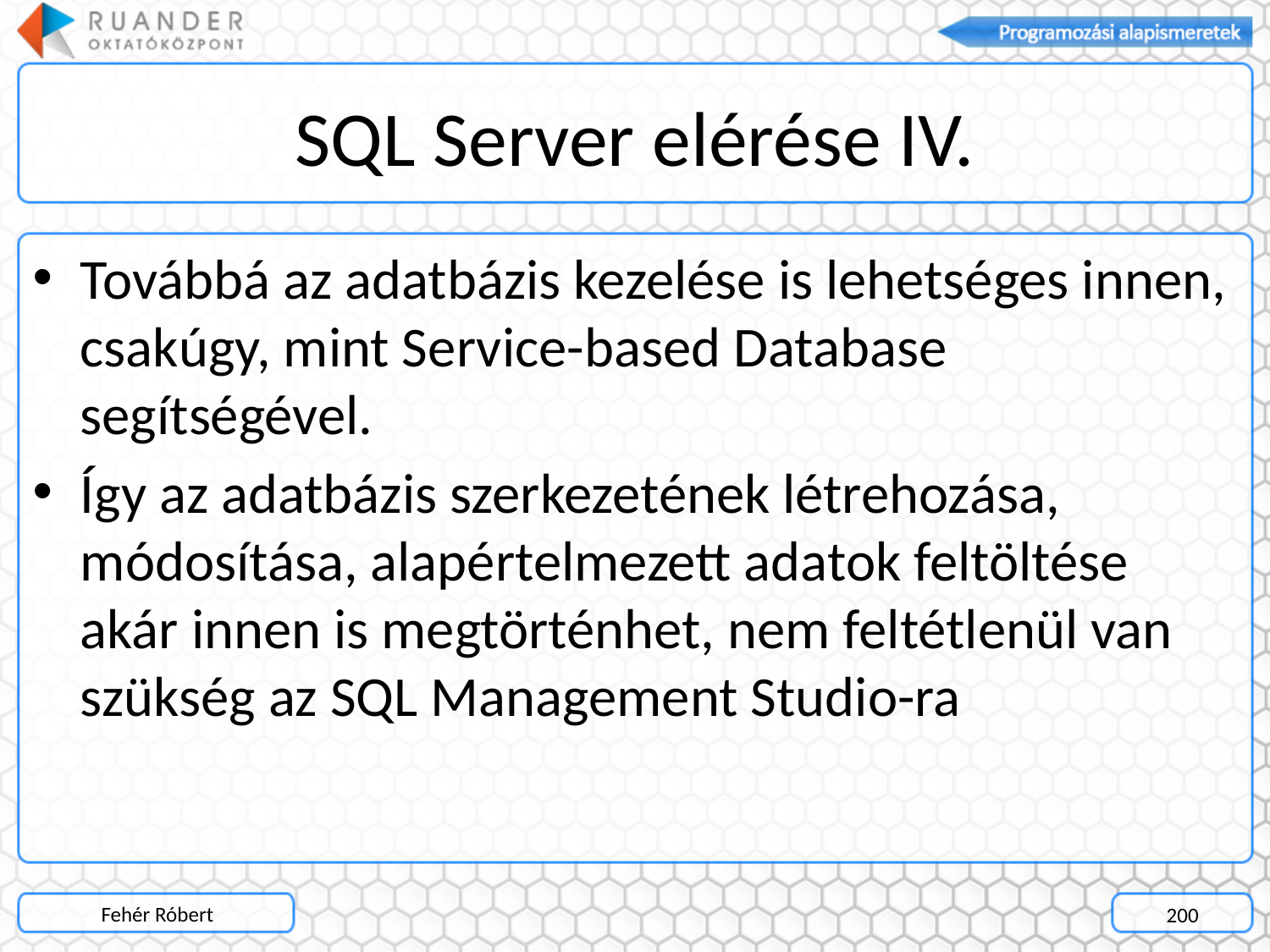

# SQL Server elérése IV.
Továbbá az adatbázis kezelése is lehetséges innen, csakúgy, mint Service-based Database segítségével.
Így az adatbázis szerkezetének létrehozása, módosítása, alapértelmezett adatok feltöltése akár innen is megtörténhet, nem feltétlenül van szükség az SQL Management Studio-ra
Fehér Róbert
200